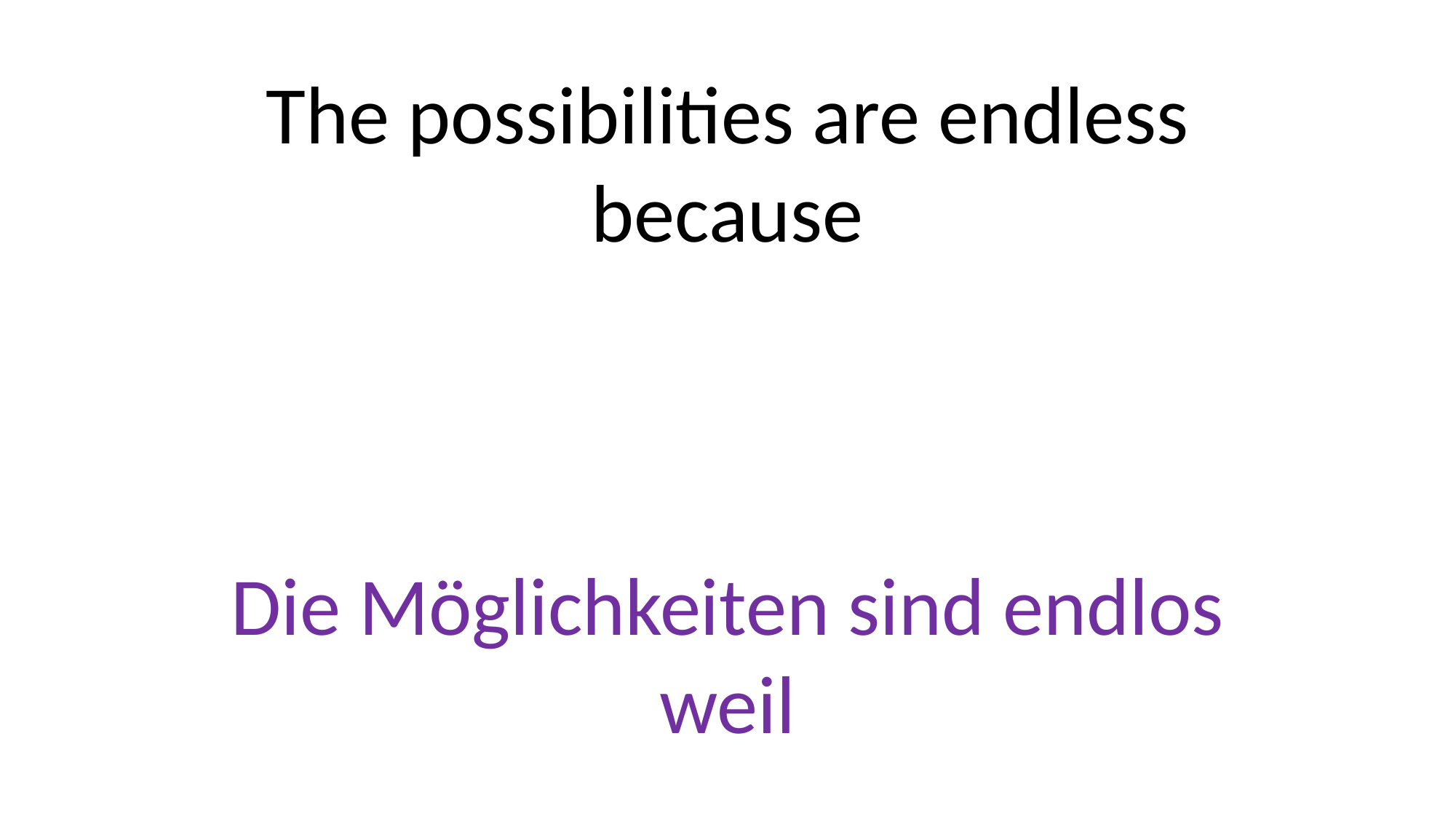

The possibilities are endless
because

Die Möglichkeiten sind endlos
weil